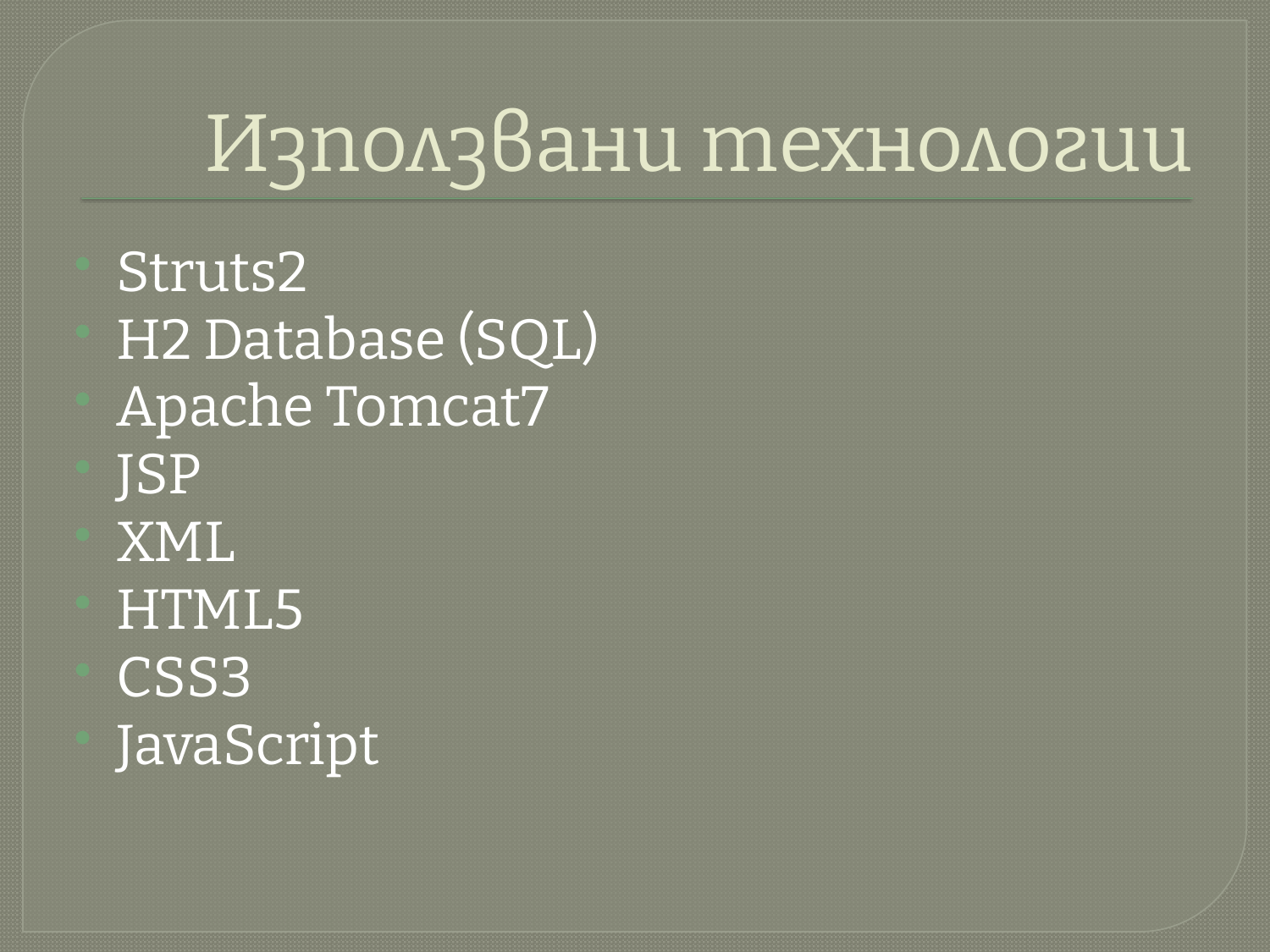

# Използвани технологии
Struts2
H2 Database (SQL)
Apache Tomcat7
JSP
XML
HTML5
CSS3
JavaScript